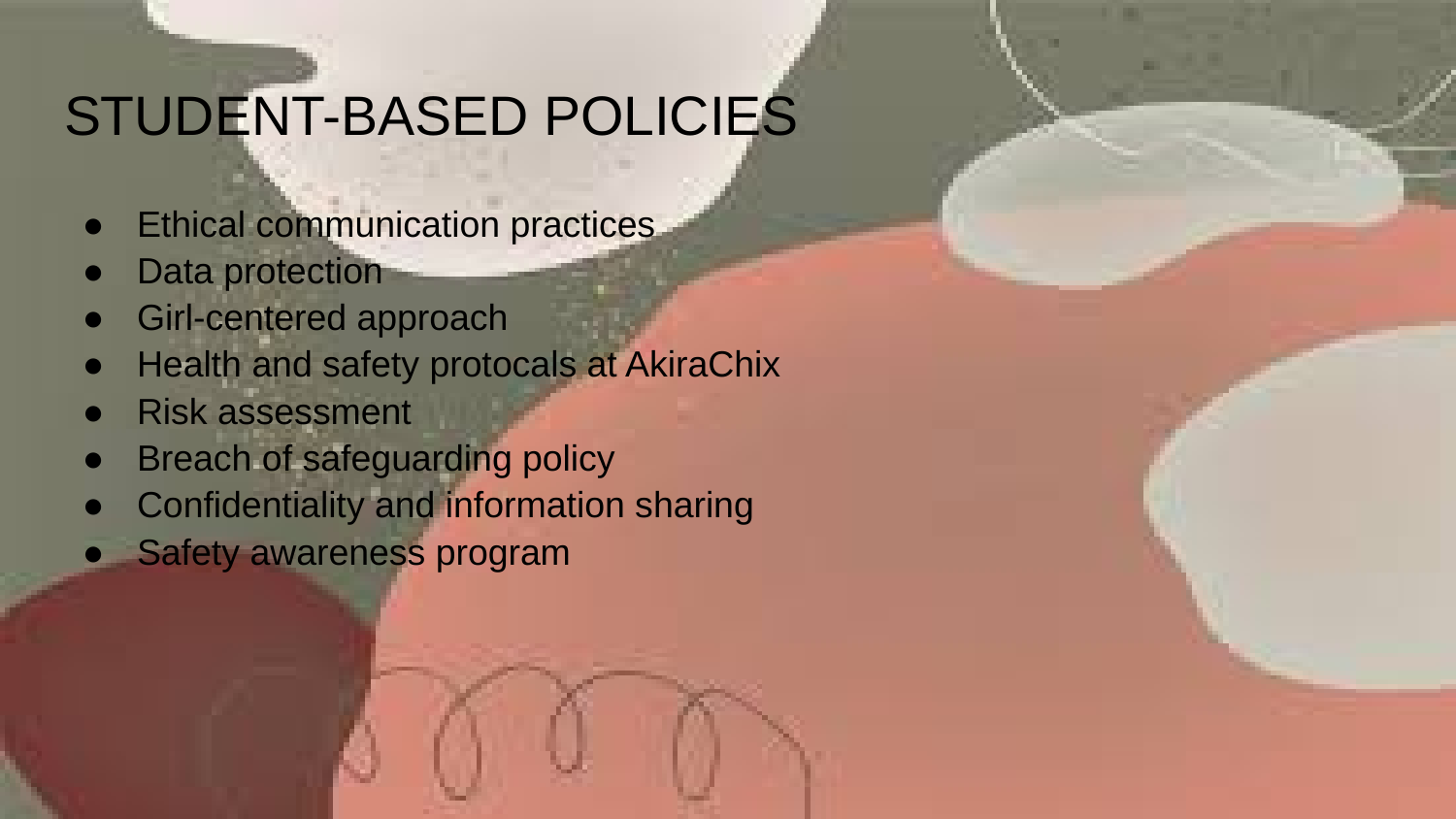

# STUDENT-BASED POLICIES
Ethical communication practices
Data protection
Girl-centered approach
Health and safety protocals at AkiraChix
Risk assessment
Breach of safeguarding policy
Confidentiality and information sharing
Safety awareness program